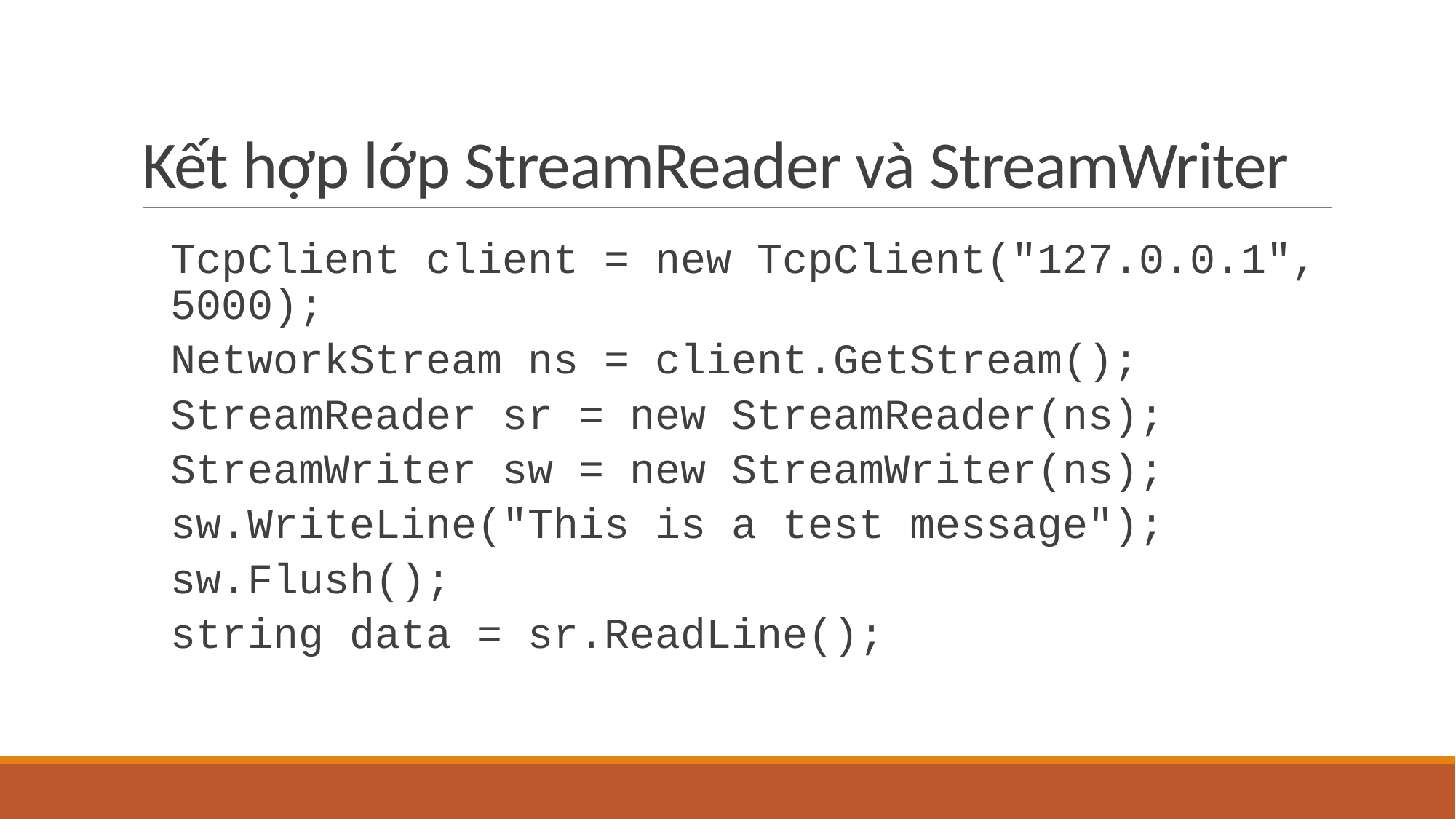

# Kết hợp lớp StreamReader và StreamWriter
TcpClient client = new TcpClient("127.0.0.1", 5000);
NetworkStream ns = client.GetStream();
StreamReader sr = new StreamReader(ns);
StreamWriter sw = new StreamWriter(ns);
sw.WriteLine("This is a test message");
sw.Flush();
string data = sr.ReadLine();